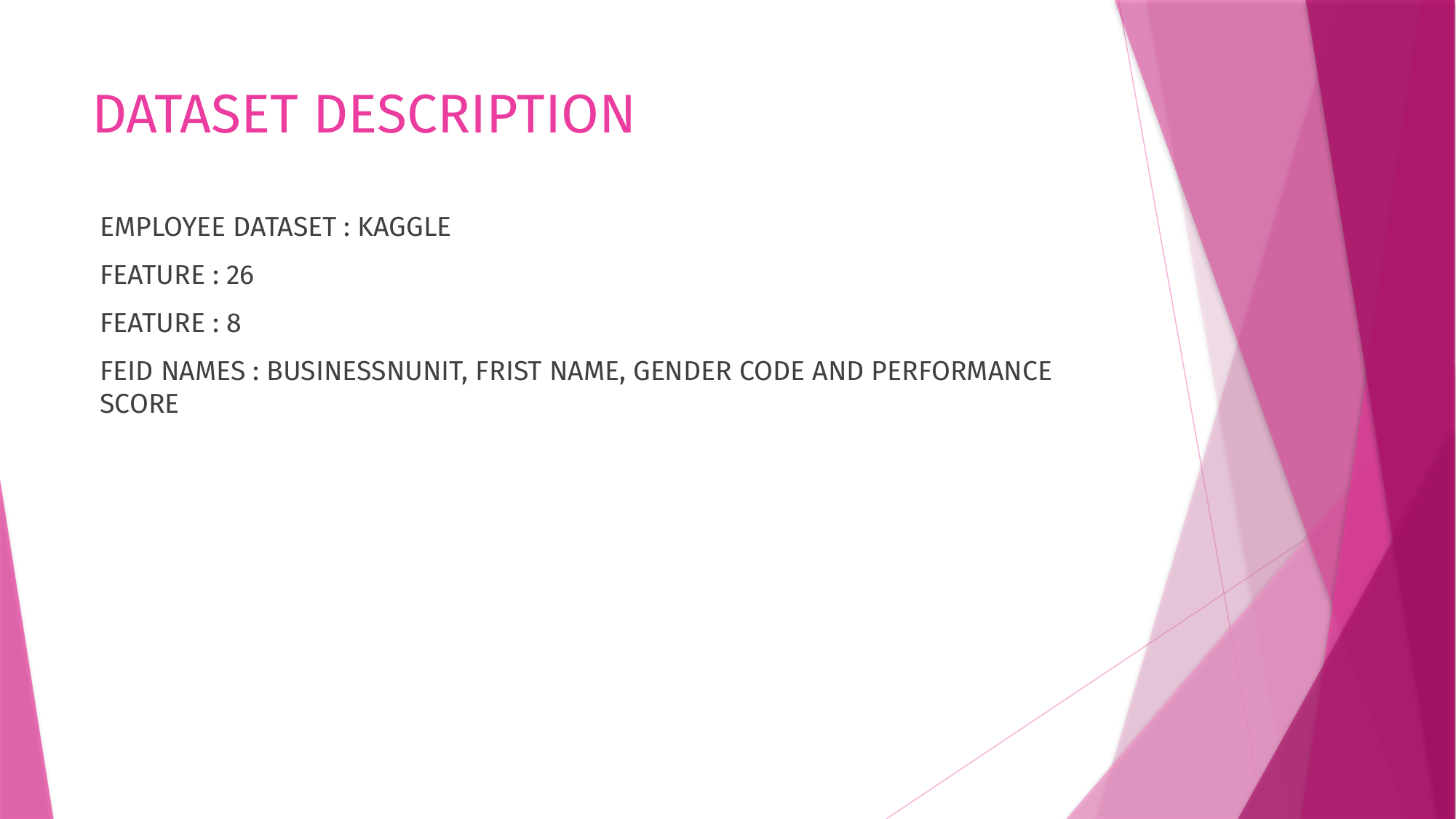

# DATASET DESCRIPTION
EMPLOYEE DATASET : KAGGLE
FEATURE : 26
FEATURE : 8
FEID NAMES : BUSINESSNUNIT, FRIST NAME, GENDER CODE AND PERFORMANCE SCORE